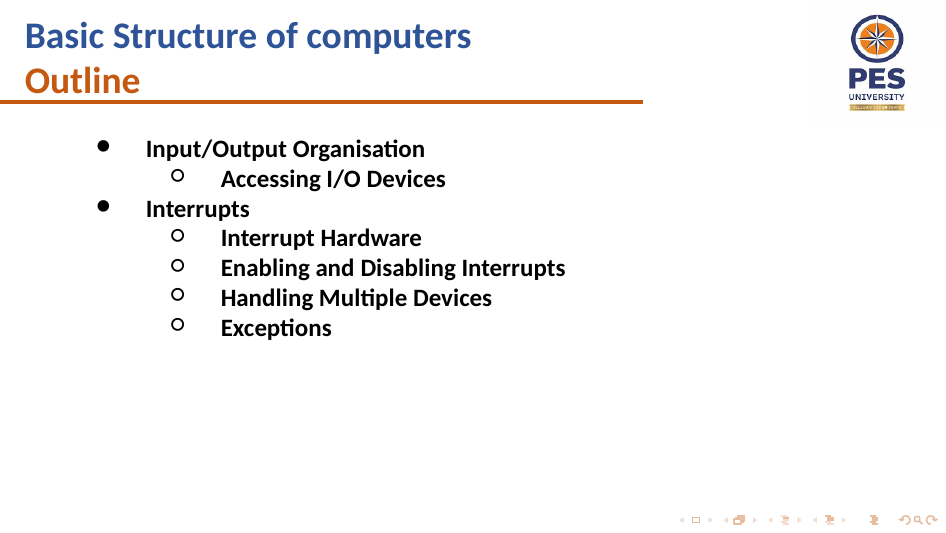

Basic Structure of computers
Outline

Input/Output Organisation
Accessing I/O Devices
Interrupts
Interrupt Hardware
Enabling and Disabling Interrupts
Handling Multiple Devices
Exceptions